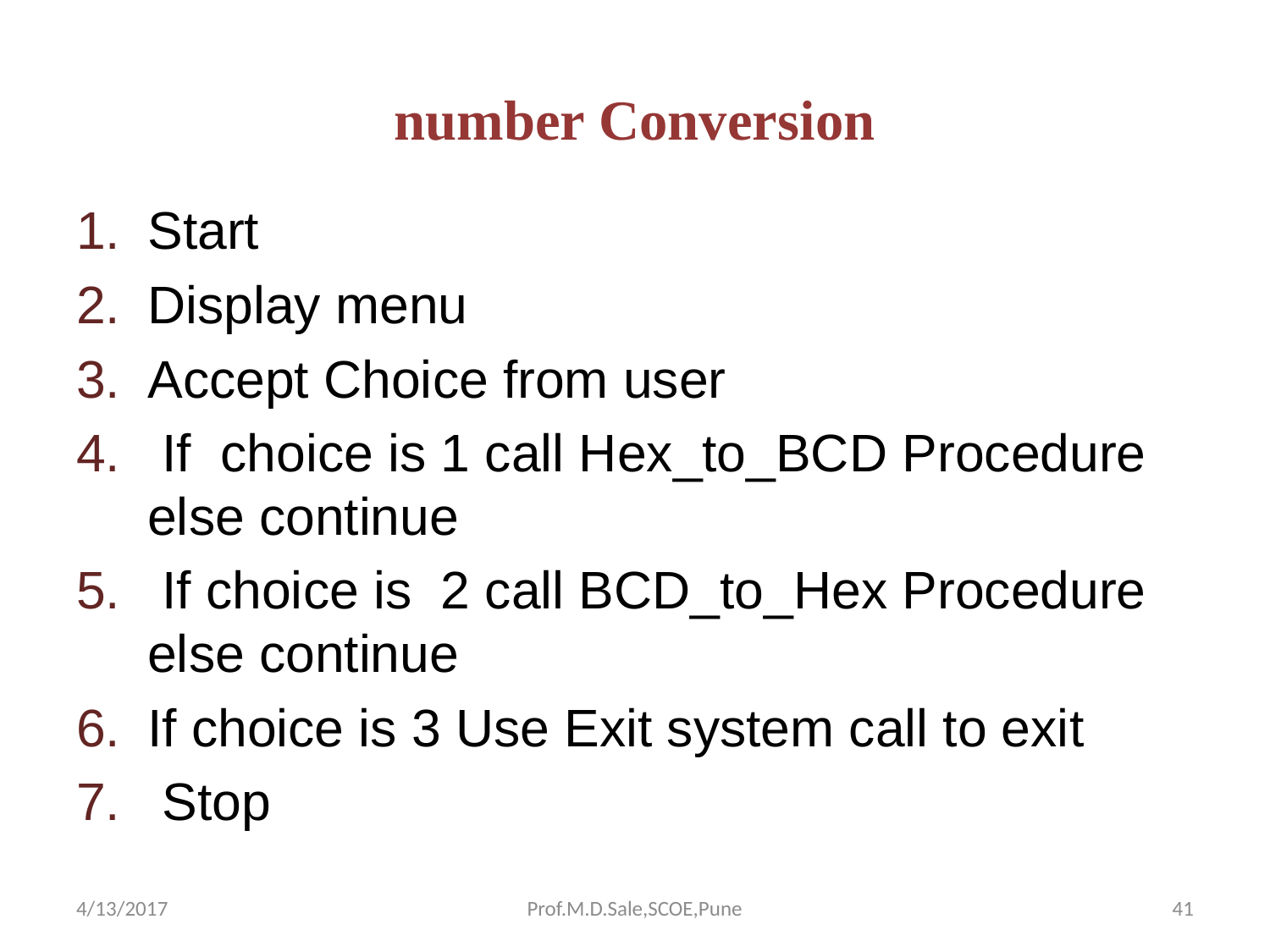

# number Conversion
Start
Display menu
Accept Choice from user
 If  choice is 1 call Hex_to_BCD Procedure else continue
 If choice is  2 call BCD_to_Hex Procedure else continue
If choice is 3 Use Exit system call to exit
 Stop
4/13/2017
Prof.M.D.Sale,SCOE,Pune
41